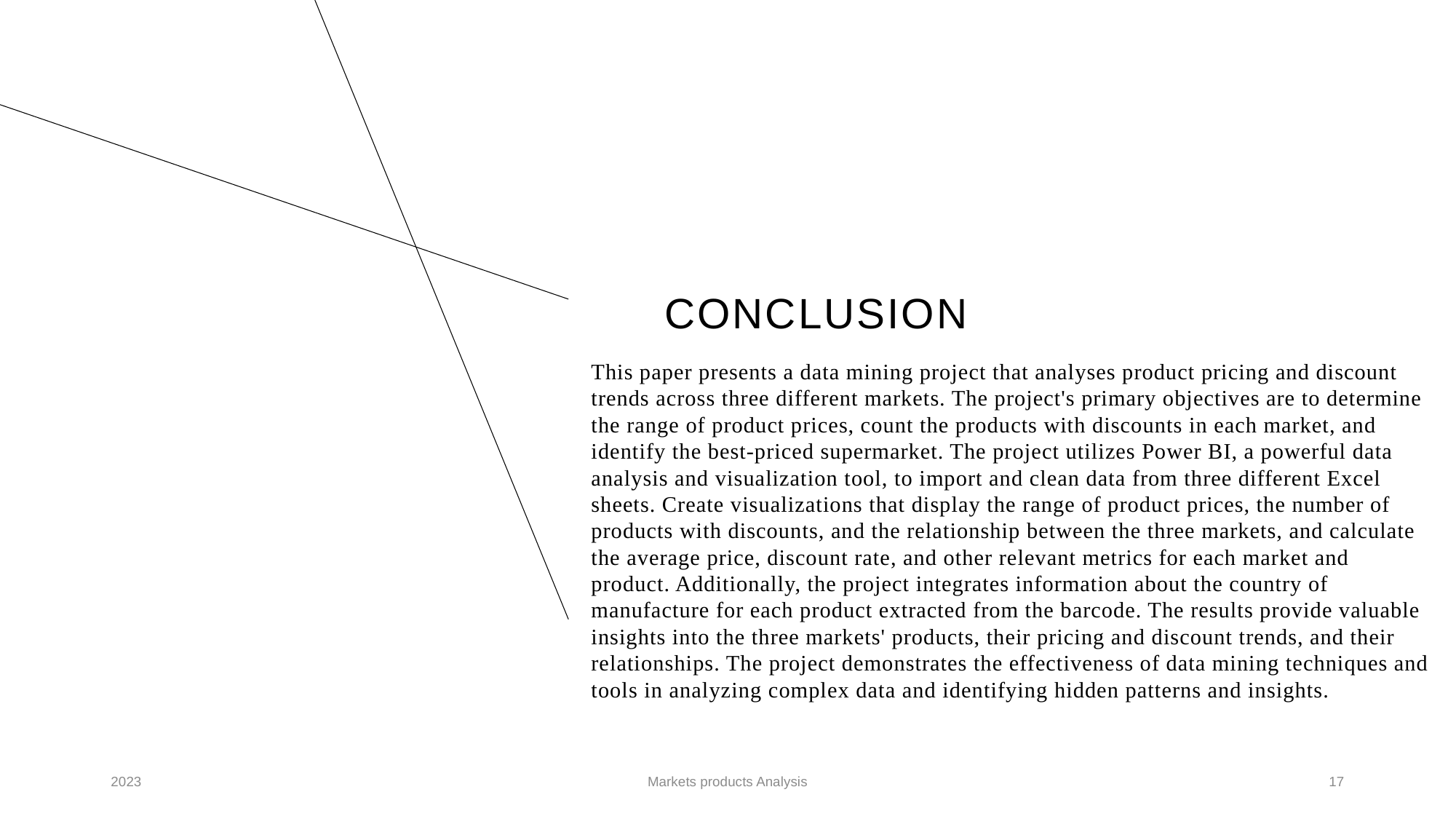

# conclusion
This paper presents a data mining project that analyses product pricing and discount trends across three different markets. The project's primary objectives are to determine the range of product prices, count the products with discounts in each market, and identify the best-priced supermarket. The project utilizes Power BI, a powerful data analysis and visualization tool, to import and clean data from three different Excel sheets. Create visualizations that display the range of product prices, the number of products with discounts, and the relationship between the three markets, and calculate the average price, discount rate, and other relevant metrics for each market and product. Additionally, the project integrates information about the country of manufacture for each product extracted from the barcode. The results provide valuable insights into the three markets' products, their pricing and discount trends, and their relationships. The project demonstrates the effectiveness of data mining techniques and tools in analyzing complex data and identifying hidden patterns and insights.

2023
Markets products Analysis
17